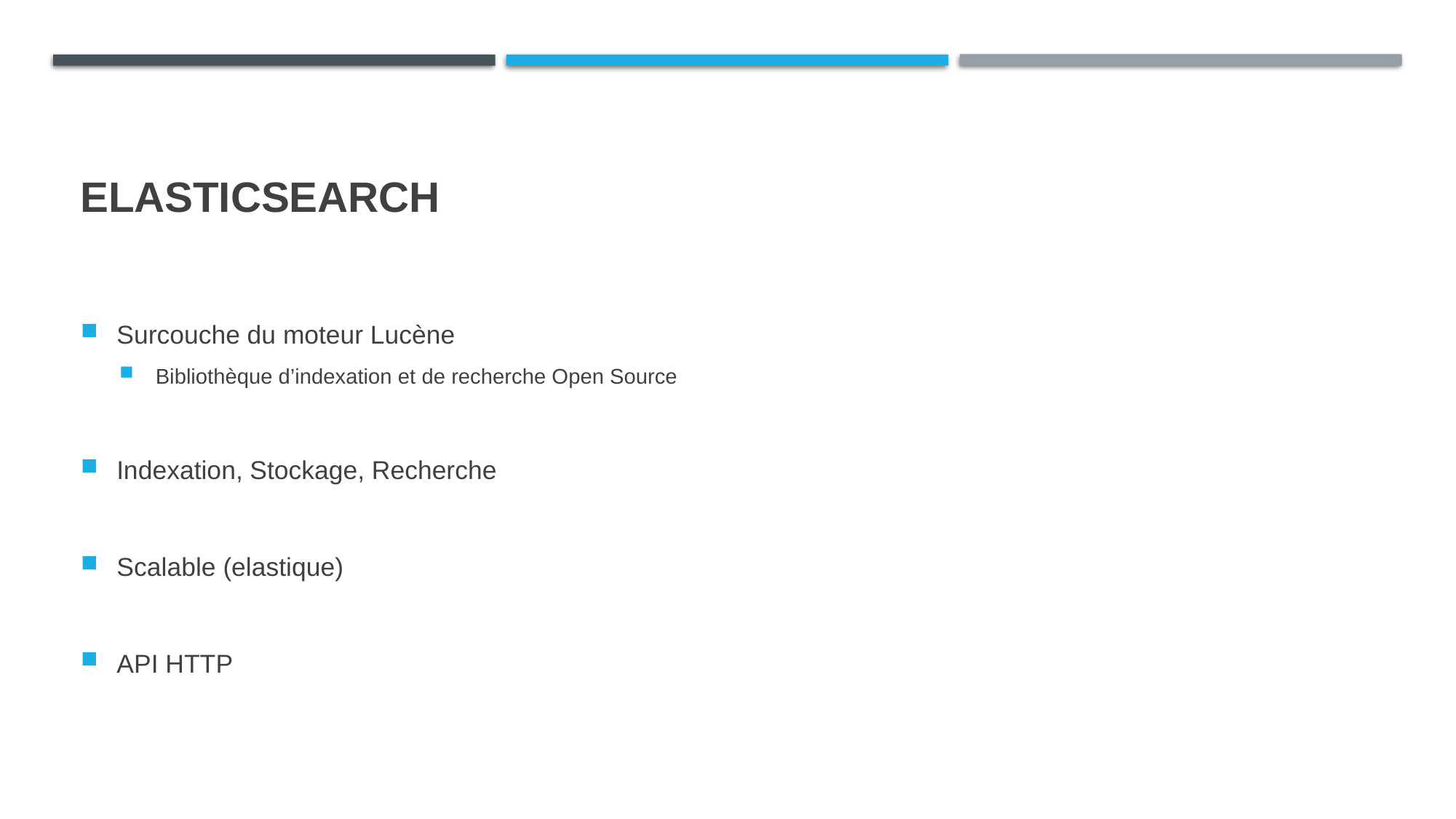

# ELASTICSEARCH
Surcouche du moteur Lucène
Bibliothèque d’indexation et de recherche Open Source

Indexation, Stockage, Recherche

Scalable (elastique)

API HTTP